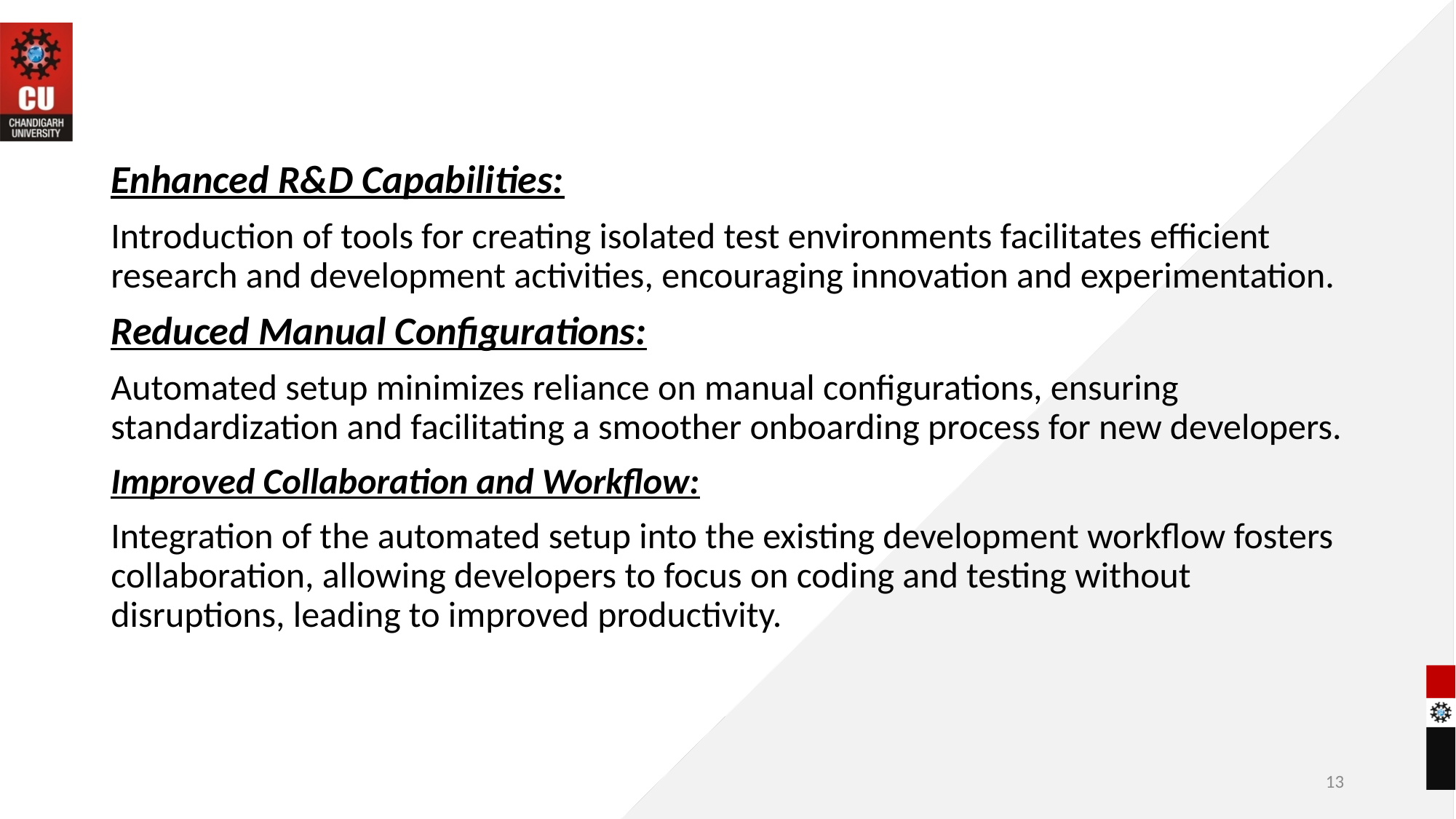

#
Enhanced R&D Capabilities:
Introduction of tools for creating isolated test environments facilitates efficient research and development activities, encouraging innovation and experimentation.
Reduced Manual Configurations:
Automated setup minimizes reliance on manual configurations, ensuring standardization and facilitating a smoother onboarding process for new developers.
Improved Collaboration and Workflow:
Integration of the automated setup into the existing development workflow fosters collaboration, allowing developers to focus on coding and testing without disruptions, leading to improved productivity.
13